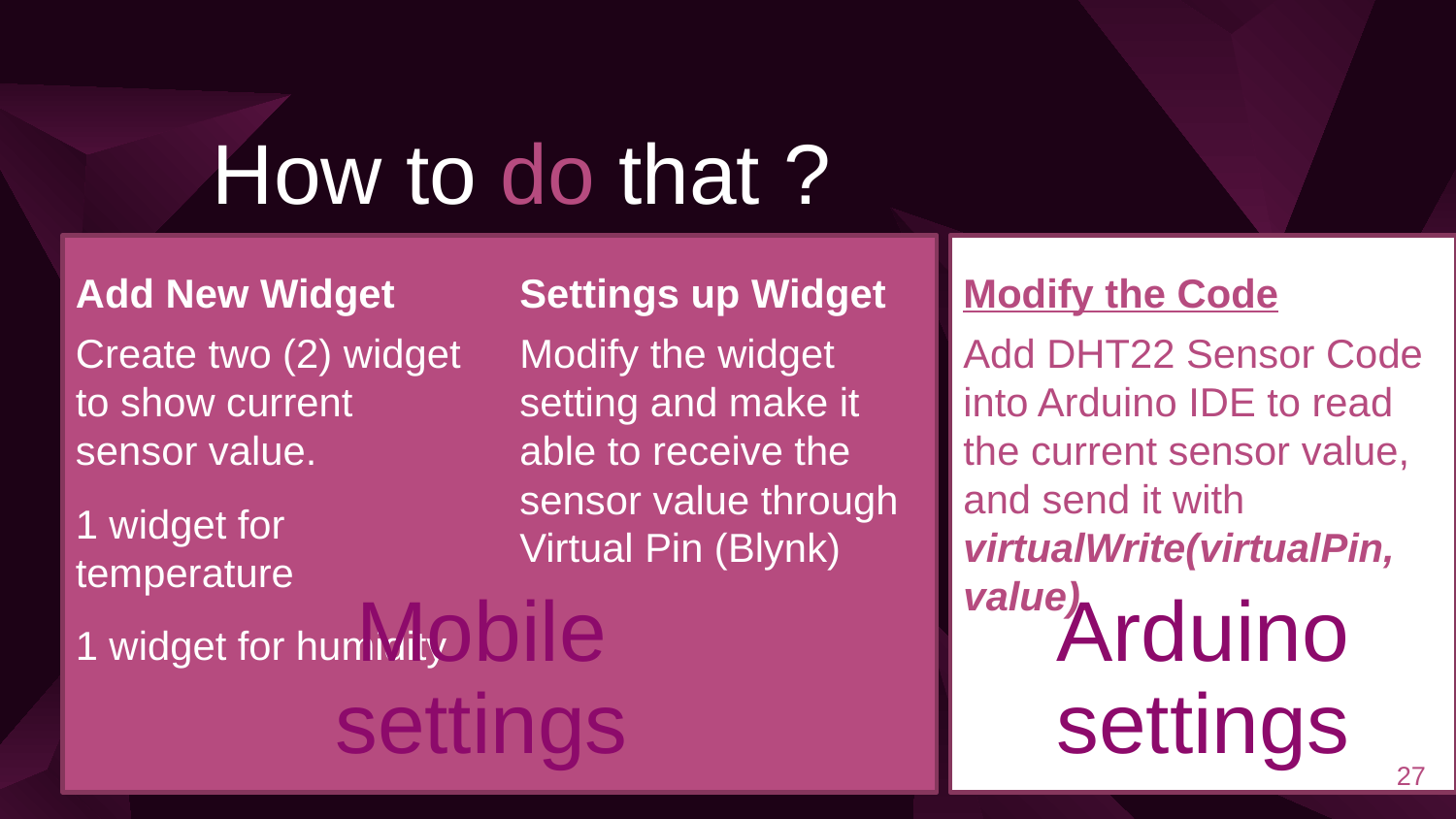

# How to do that ?

Add New Widget
Create two (2) widget to show current sensor value.
1 widget for temperature
1 widget for humidity
Settings up Widget
Modify the widget setting and make it able to receive the sensor value through Virtual Pin (Blynk)
Modify the Code
Add DHT22 Sensor Code into Arduino IDE to read the current sensor value, and send it with virtualWrite(virtualPin, value).
Mobile settings
Arduino settings
27